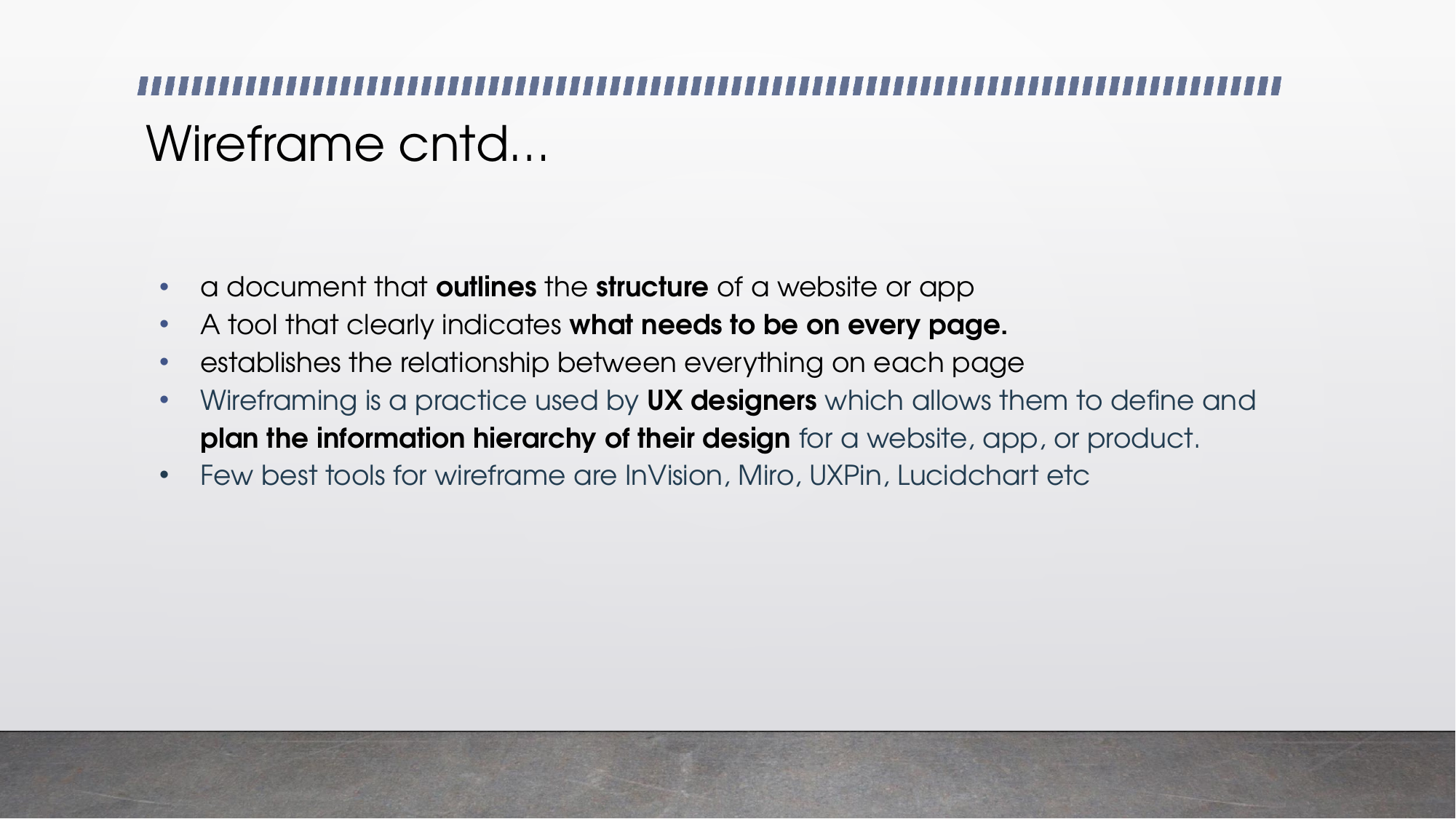

# Wireframe cntd…
a document that outlines the structure of a website or app
A tool that clearly indicates what needs to be on every page.
establishes the relationship between everything on each page
Wireframing is a practice used by UX designers which allows them to define and plan the information hierarchy of their design for a website, app, or product.
Few best tools for wireframe are InVision, Miro, UXPin, Lucidchart etc